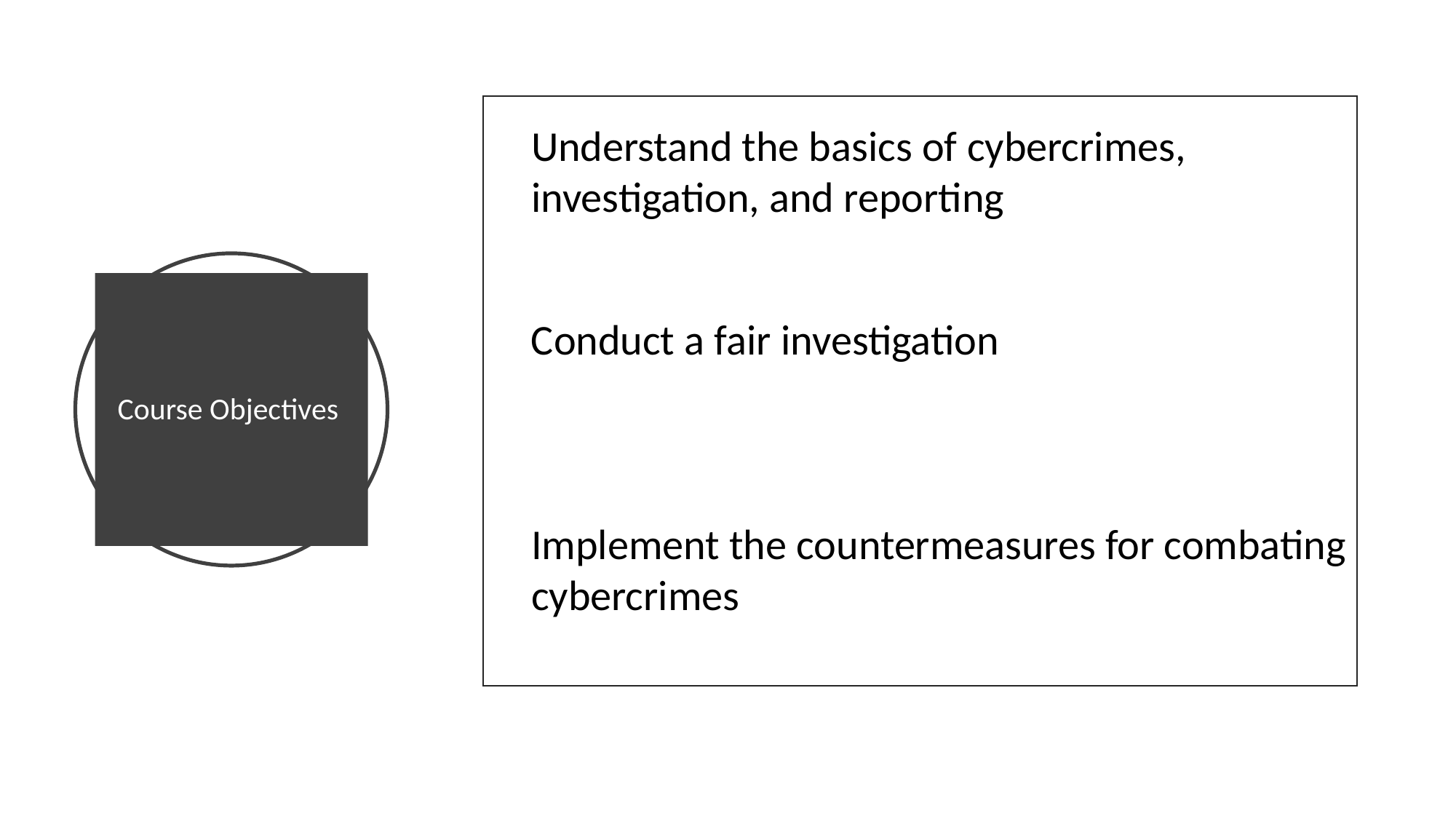

Understand the basics of cybercrimes, investigation, and reporting

# Course Objectives
Conduct a fair investigation
Implement the countermeasures for combating cybercrimes